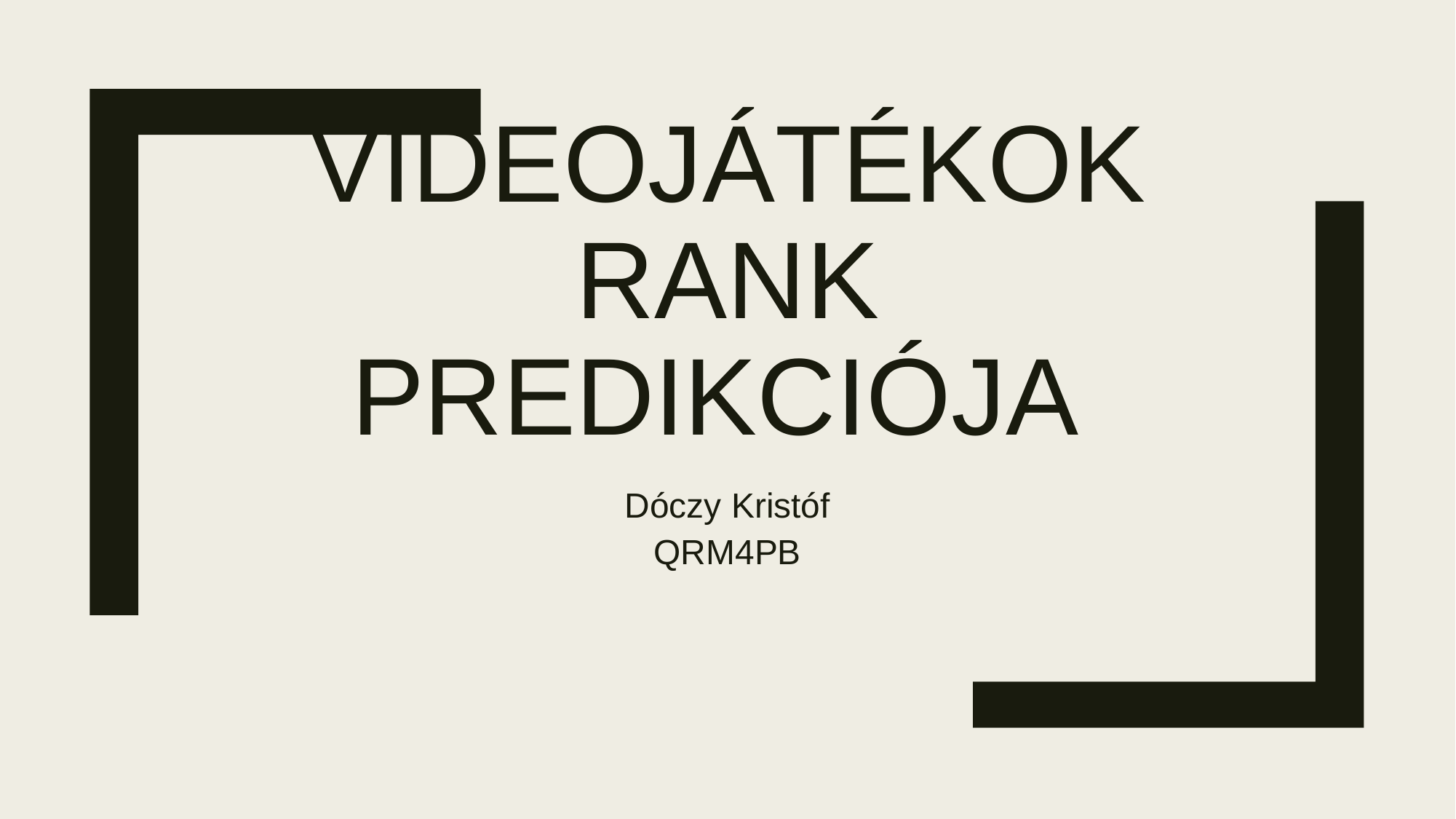

# Videojátékok rank predikciója
Dóczy Kristóf
QRM4PB